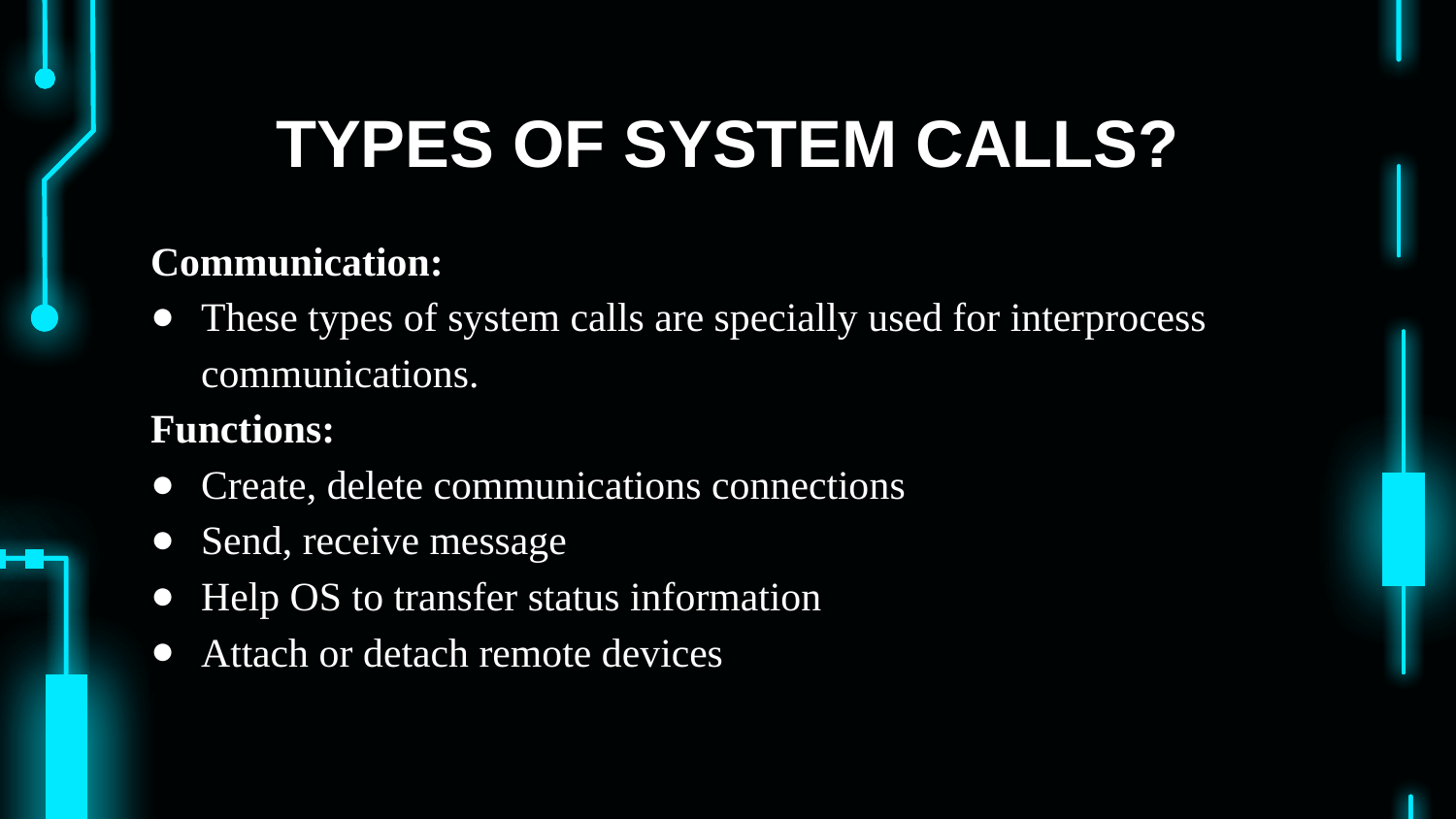

# TYPES OF SYSTEM CALLS?
Communication:
These types of system calls are specially used for interprocess communications.
Functions:
Create, delete communications connections
Send, receive message
Help OS to transfer status information
Attach or detach remote devices